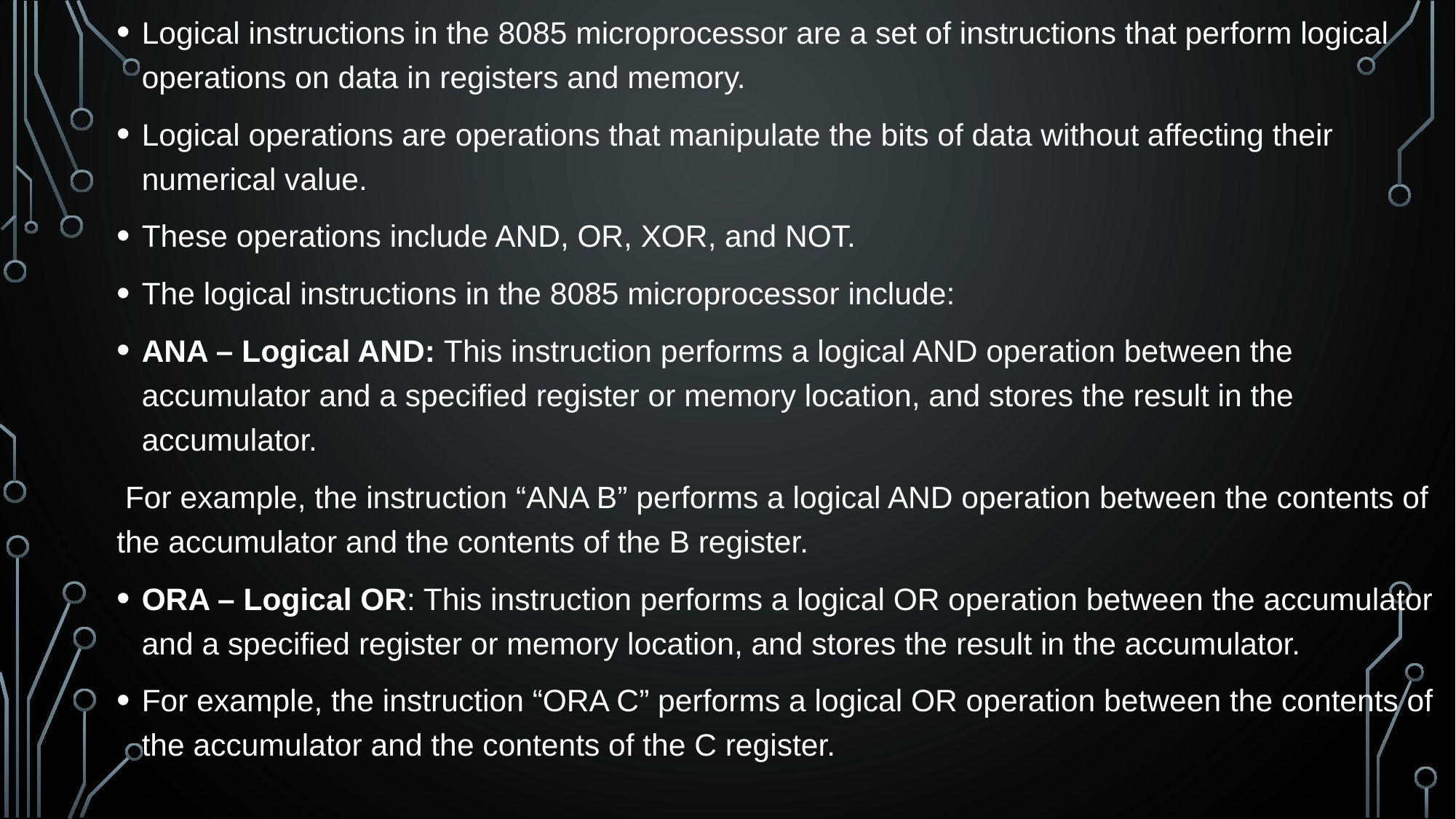

Logical instructions in the 8085 microprocessor are a set of instructions that perform logical operations on data in registers and memory.
Logical operations are operations that manipulate the bits of data without affecting their numerical value.
These operations include AND, OR, XOR, and NOT.
The logical instructions in the 8085 microprocessor include:
ANA – Logical AND: This instruction performs a logical AND operation between the accumulator and a specified register or memory location, and stores the result in the accumulator.
 For example, the instruction “ANA B” performs a logical AND operation between the contents of the accumulator and the contents of the B register.
ORA – Logical OR: This instruction performs a logical OR operation between the accumulator and a specified register or memory location, and stores the result in the accumulator.
For example, the instruction “ORA C” performs a logical OR operation between the contents of the accumulator and the contents of the C register.